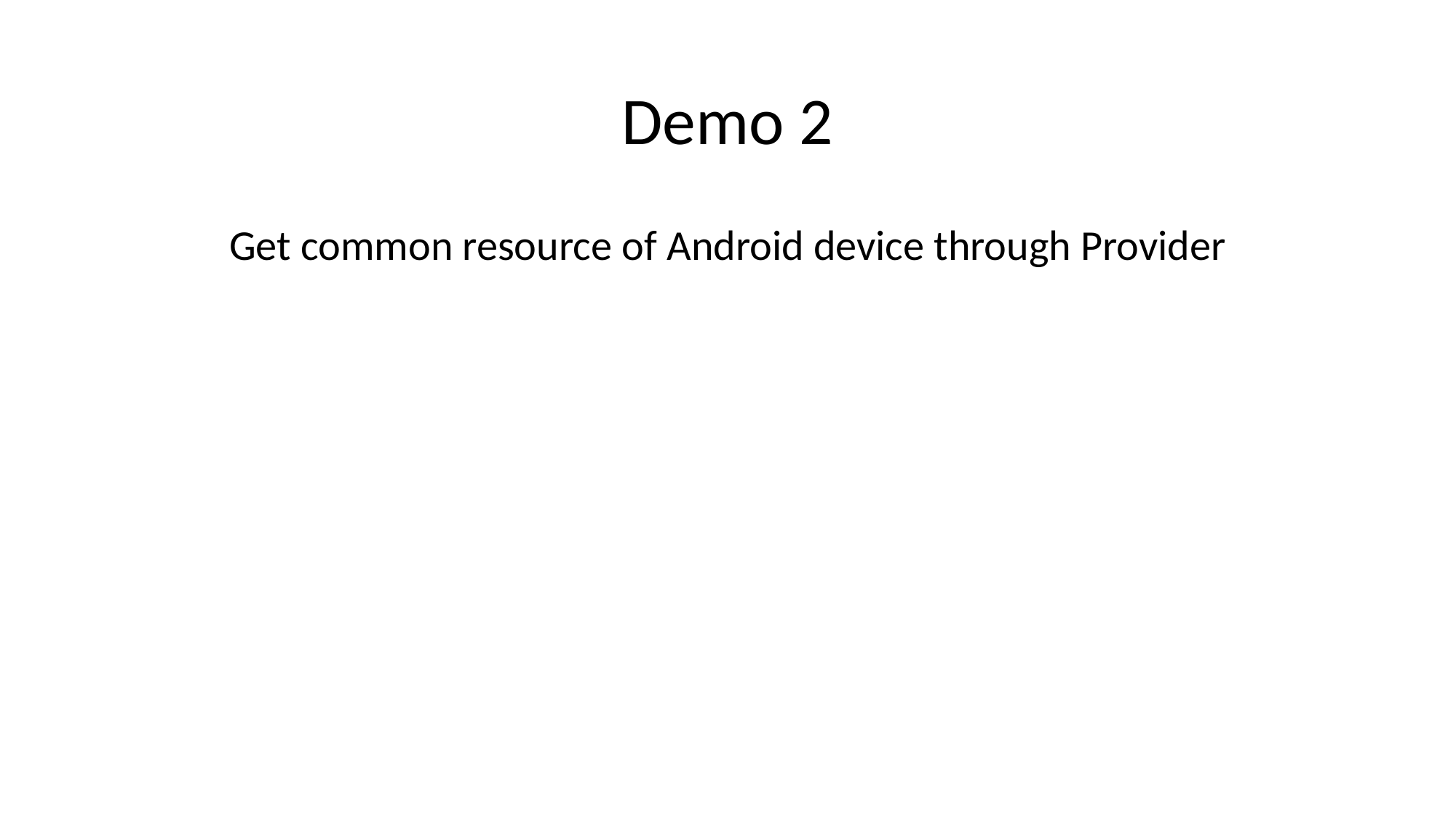

# Demo 2
Get common resource of Android device through Provider